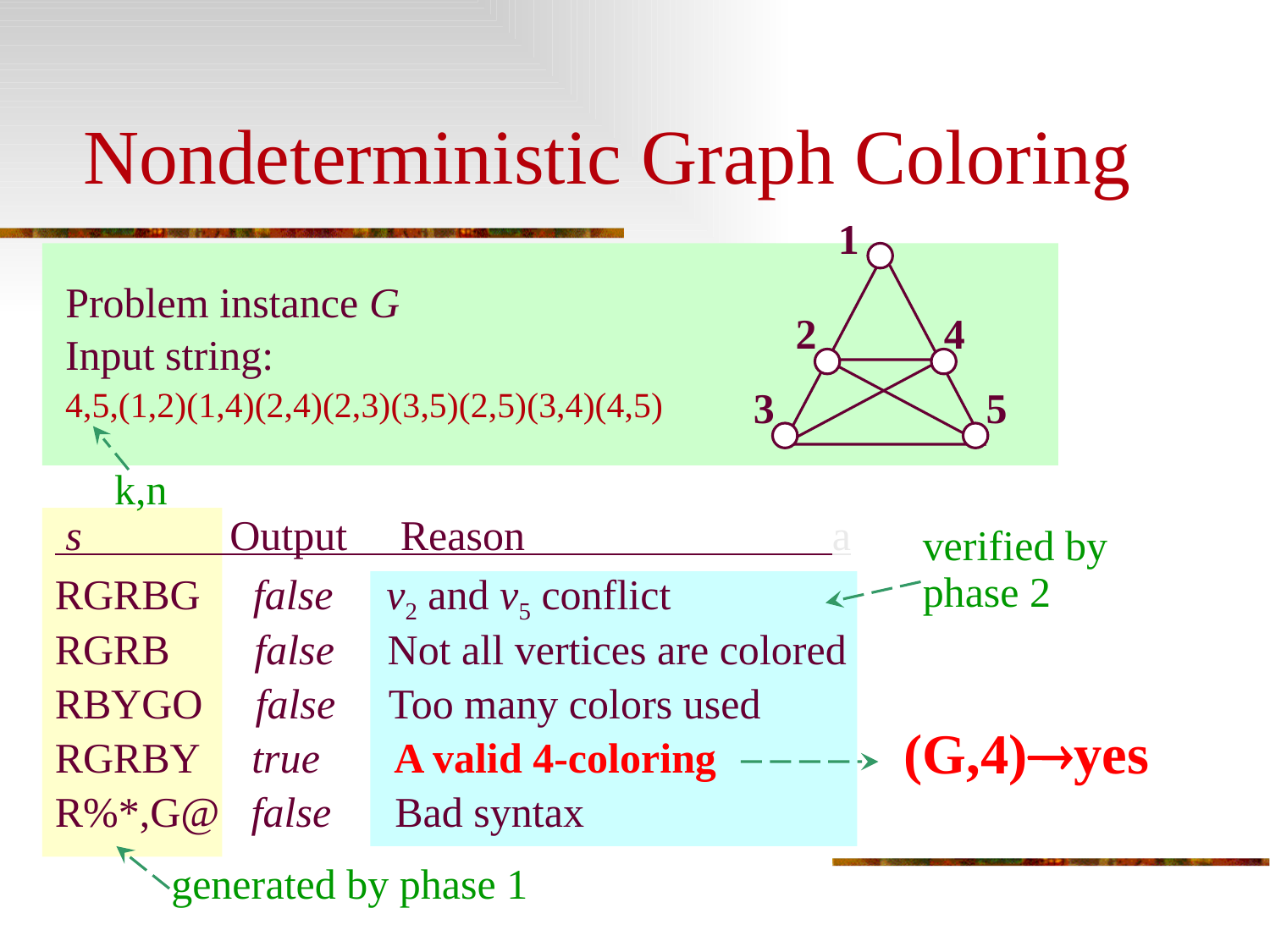

Nondeterministic Graph Coloring
1

Problem instance G
2
4
Input string:
4,5,(1,2)(1,4)(2,4)(2,3)(3,5)(2,5)(3,4)(4,5)

3
5

k,n

 s              Output     Reason                             a
RGRBG     false     v2 and v5 conflict
RGRB        false     Not all vertices are colored
RBYGO     false     Too many colors used
RGRBY     true       A valid 4-coloring
R%*,G@   false      Bad syntax
verified by phase 2

(G,4)→yes

generated by phase 1